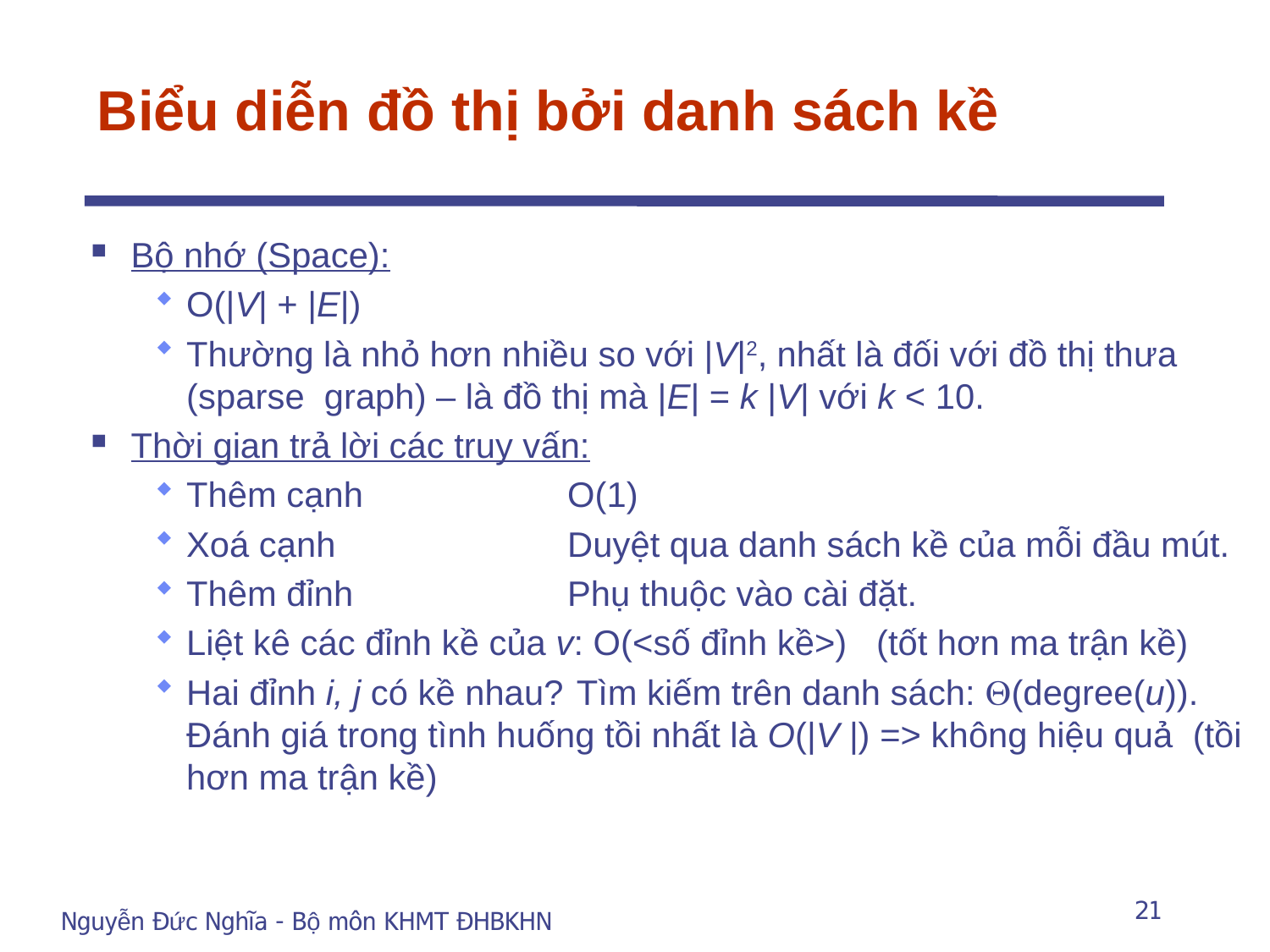

# Biểu diễn đồ thị bởi danh sách kề
Bộ nhớ (Space):
O(|V| + |E|)
Thường là nhỏ hơn nhiều so với |V|2, nhất là đối với đồ thị thưa (sparse  graph) – là đồ thị mà |E| = k |V| với k < 10.
Thời gian trả lời các truy vấn:
Thêm cạnh		O(1)
Xoá cạnh		Duyệt qua danh sách kề của mỗi đầu mút.
Thêm đỉnh		Phụ thuộc vào cài đặt.
Liệt kê các đỉnh kề của v: O(<số đỉnh kề>)   (tốt hơn ma trận kề)
Hai đỉnh i, j có kề nhau?	 Tìm kiếm trên danh sách: Θ(degree(u)). Đánh giá trong tình huống tồi nhất là O(|V |) => không hiệu quả  (tồi hơn ma trận kề)

21
Nguyễn Đức Nghĩa - Bộ môn KHMT ĐHBKHN